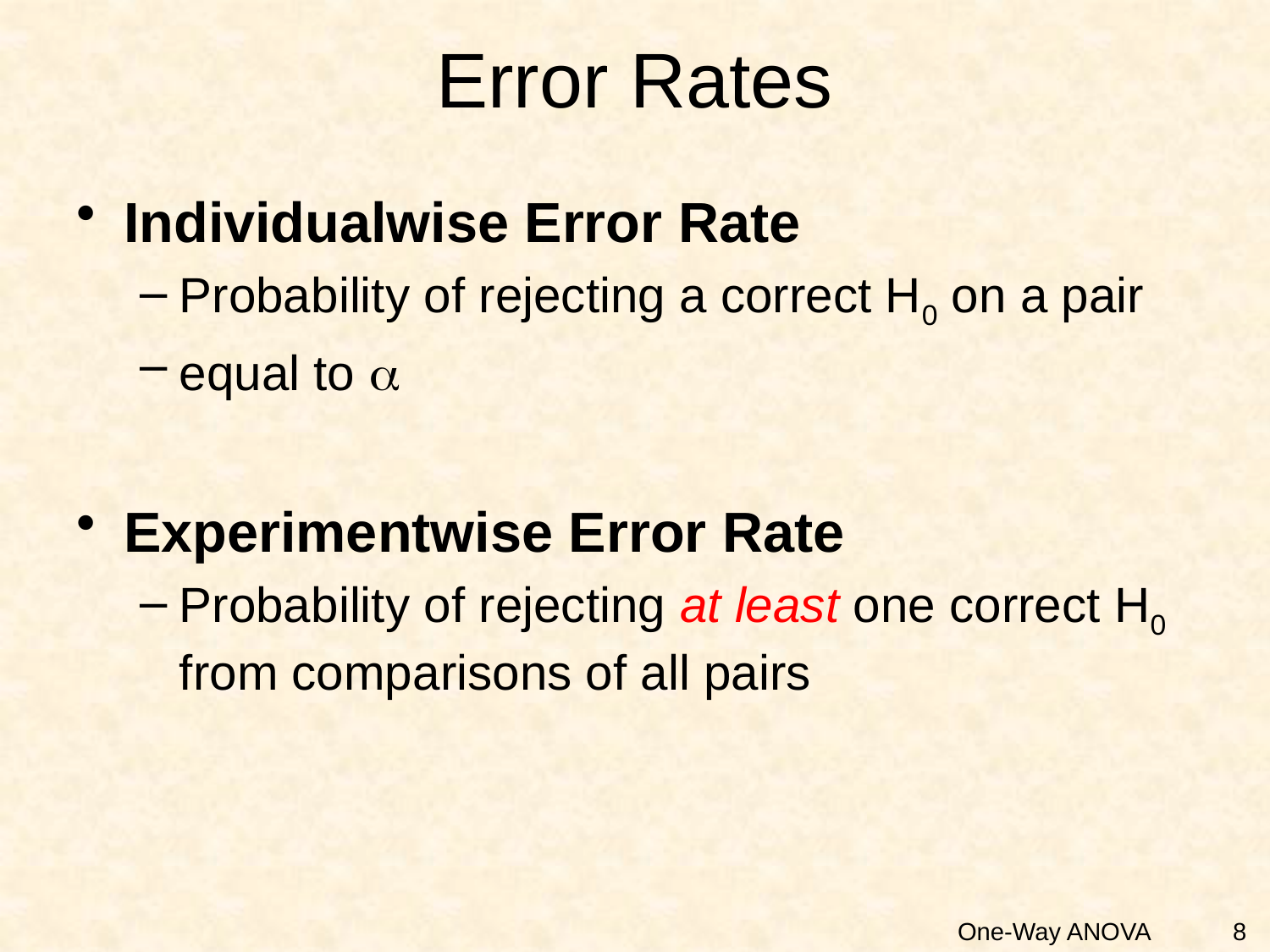

# Error Rates
Individualwise Error Rate
Probability of rejecting a correct H0 on a pair
equal to α

Experimentwise Error Rate
Probability of rejecting at least one correct H0 from comparisons of all pairs
8
One-Way ANOVA